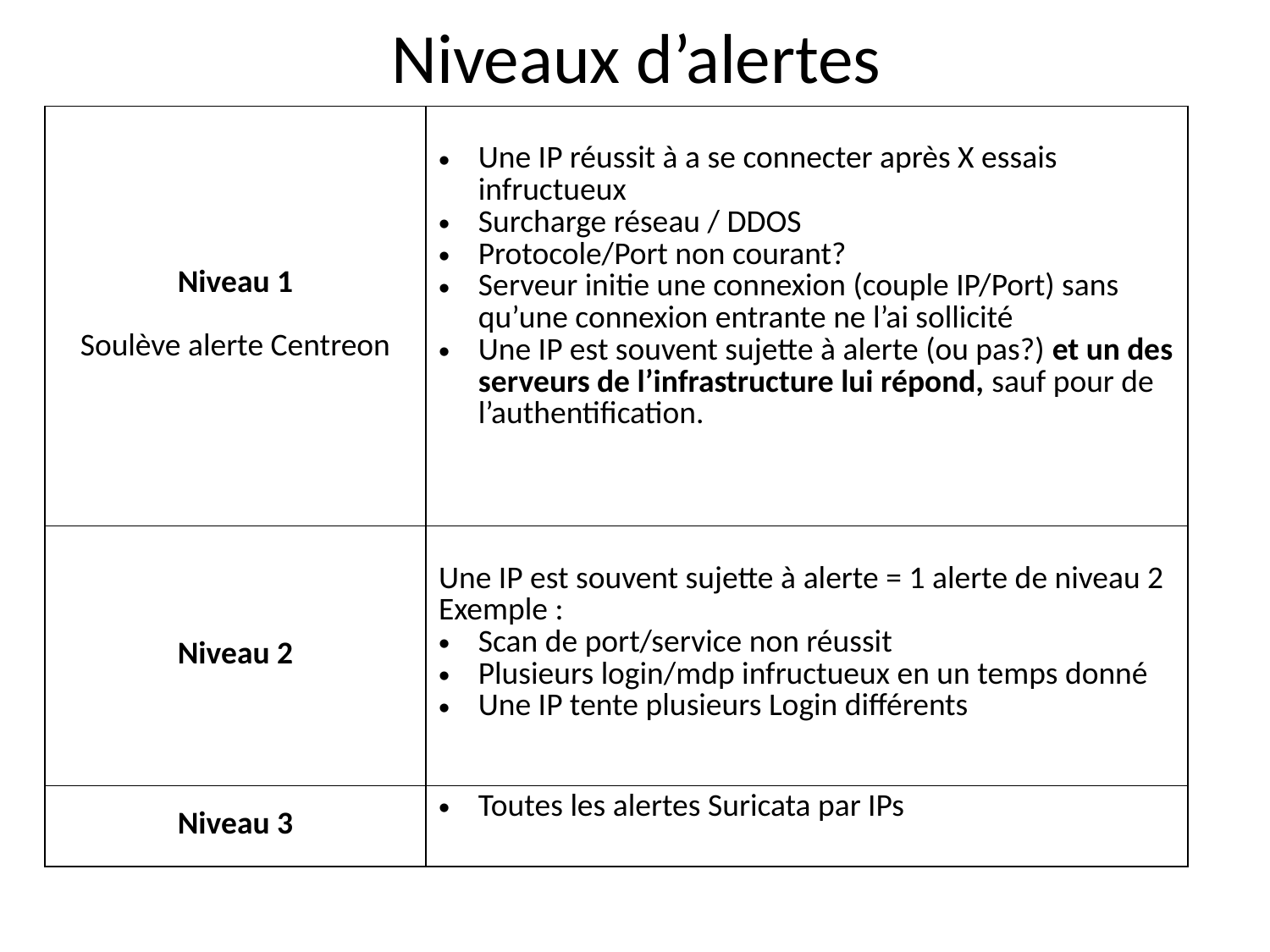

# Niveaux d’alertes
| Niveau 1 Soulève alerte Centreon | Une IP réussit à a se connecter après X essais infructueux Surcharge réseau / DDOS Protocole/Port non courant? Serveur initie une connexion (couple IP/Port) sans qu’une connexion entrante ne l’ai sollicité Une IP est souvent sujette à alerte (ou pas?) et un des serveurs de l’infrastructure lui répond, sauf pour de l’authentification. |
| --- | --- |
| Niveau 2 | Une IP est souvent sujette à alerte = 1 alerte de niveau 2 Exemple : Scan de port/service non réussit Plusieurs login/mdp infructueux en un temps donné Une IP tente plusieurs Login différents |
| Niveau 3 | Toutes les alertes Suricata par IPs |